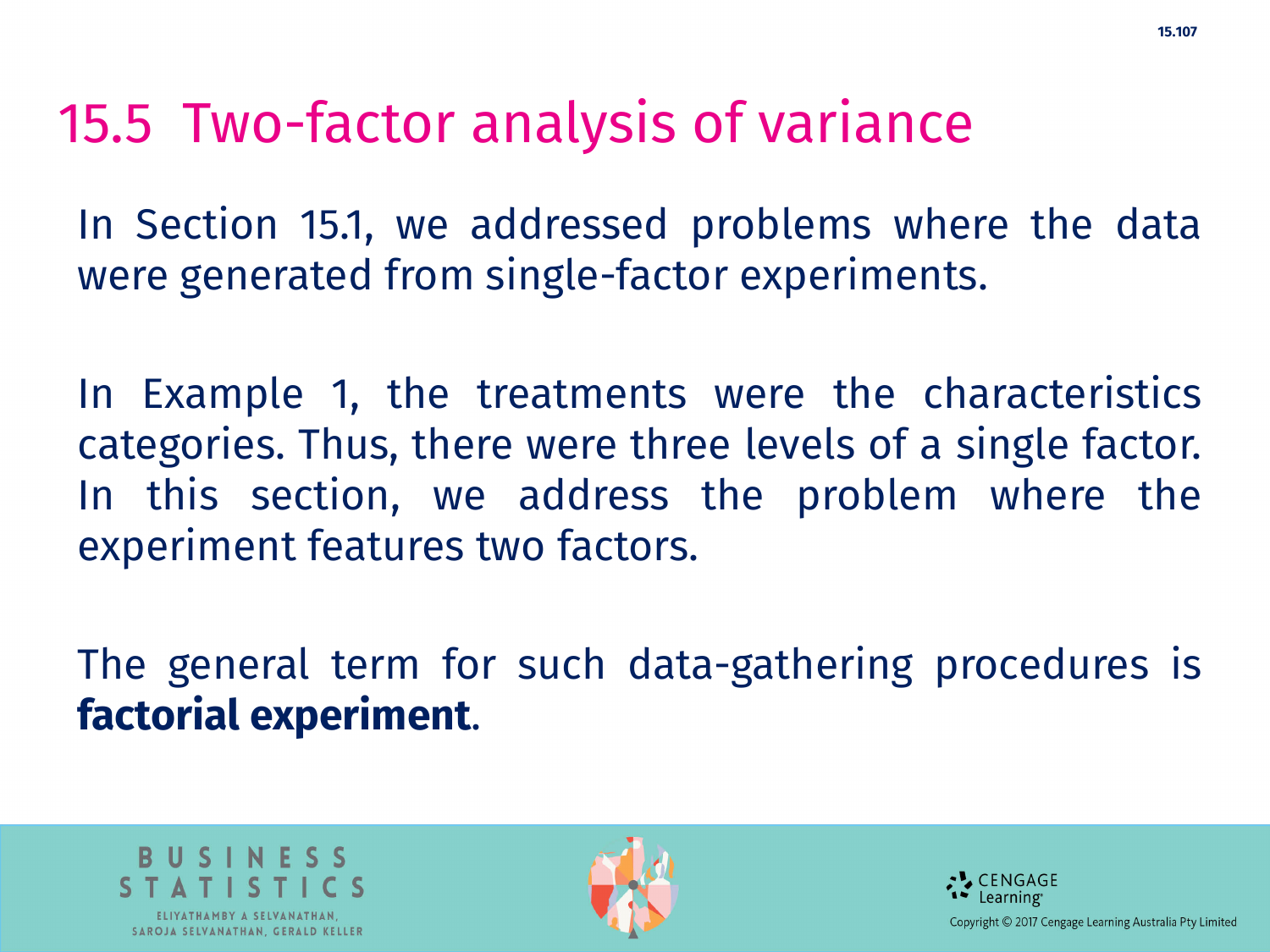

15.107
# 15.5  Two-factor analysis of variance
In Section 15.1, we addressed problems where the data were generated from single-factor experiments.

In Example 1, the treatments were the characteristics categories. Thus, there were three levels of a single factor. In this section, we address the problem where the experiment features two factors.

The general term for such data-gathering procedures is factorial experiment.